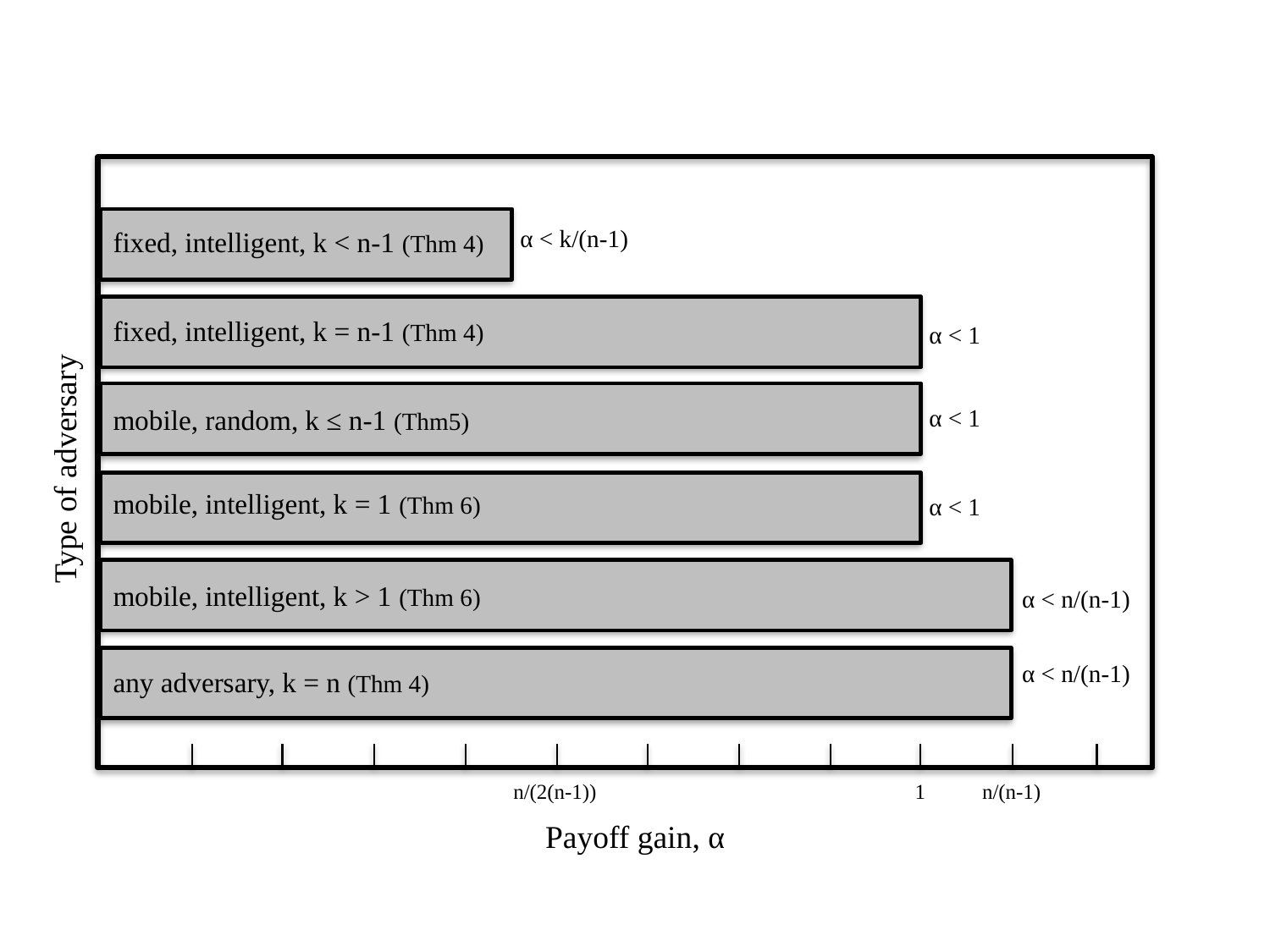

α < k/(n-1)
fixed, intelligent, k < n-1 (Thm 4)

fixed, intelligent, k = n-1 (Thm 4)
α < 1

mobile, random, k ≤ n-1 (Thm5)
α < 1
Type of adversary

mobile, intelligent, k = 1 (Thm 6)
α < 1

mobile, intelligent, k > 1 (Thm 6)
α < n/(n-1)

α < n/(n-1)
any adversary, k = n (Thm 4)
n/(2(n-1))
1
n/(n-1)
Payoff gain, α